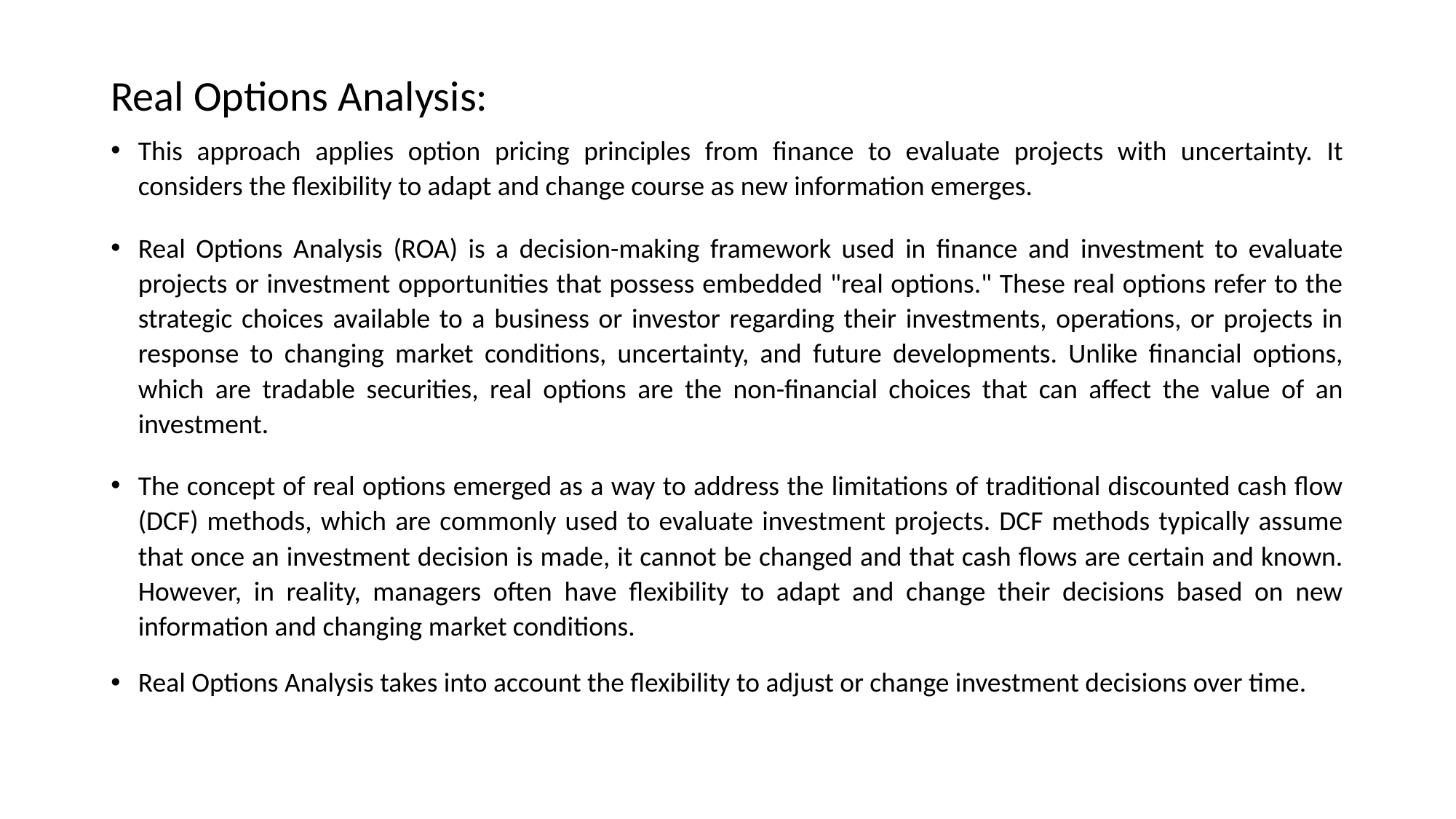

# Real Options Analysis:
This approach applies option pricing principles from finance to evaluate projects with uncertainty. It considers the flexibility to adapt and change course as new information emerges.
Real Options Analysis (ROA) is a decision-making framework used in finance and investment to evaluate projects or investment opportunities that possess embedded "real options." These real options refer to the strategic choices available to a business or investor regarding their investments, operations, or projects in response to changing market conditions, uncertainty, and future developments. Unlike financial options, which are tradable securities, real options are the non-financial choices that can affect the value of an investment.
The concept of real options emerged as a way to address the limitations of traditional discounted cash flow (DCF) methods, which are commonly used to evaluate investment projects. DCF methods typically assume that once an investment decision is made, it cannot be changed and that cash flows are certain and known. However, in reality, managers often have flexibility to adapt and change their decisions based on new information and changing market conditions.
Real Options Analysis takes into account the flexibility to adjust or change investment decisions over time.